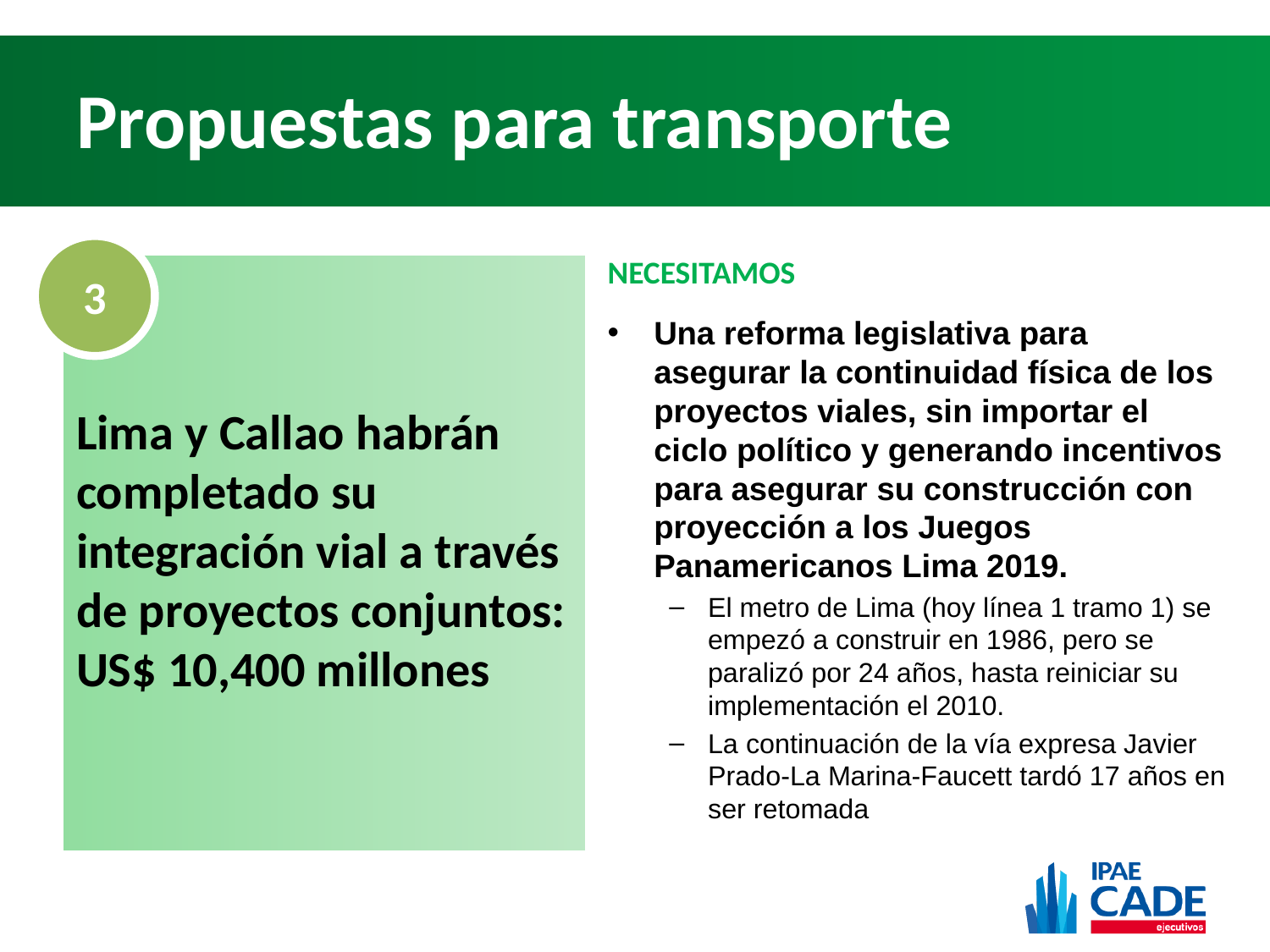

# Propuestas para transporte
3
NECESITAMOS

Lima y Callao habrán completado su integración vial a través de proyectos conjuntos: US$ 10,400 millones

Una reforma legislativa para asegurar la continuidad física de los proyectos viales, sin importar el ciclo político y generando incentivos para asegurar su construcción con proyección a los Juegos Panamericanos Lima 2019.
El metro de Lima (hoy línea 1 tramo 1) se empezó a construir en 1986, pero se paralizó por 24 años, hasta reiniciar su implementación el 2010.
La continuación de la vía expresa Javier Prado-La Marina-Faucett tardó 17 años en ser retomada